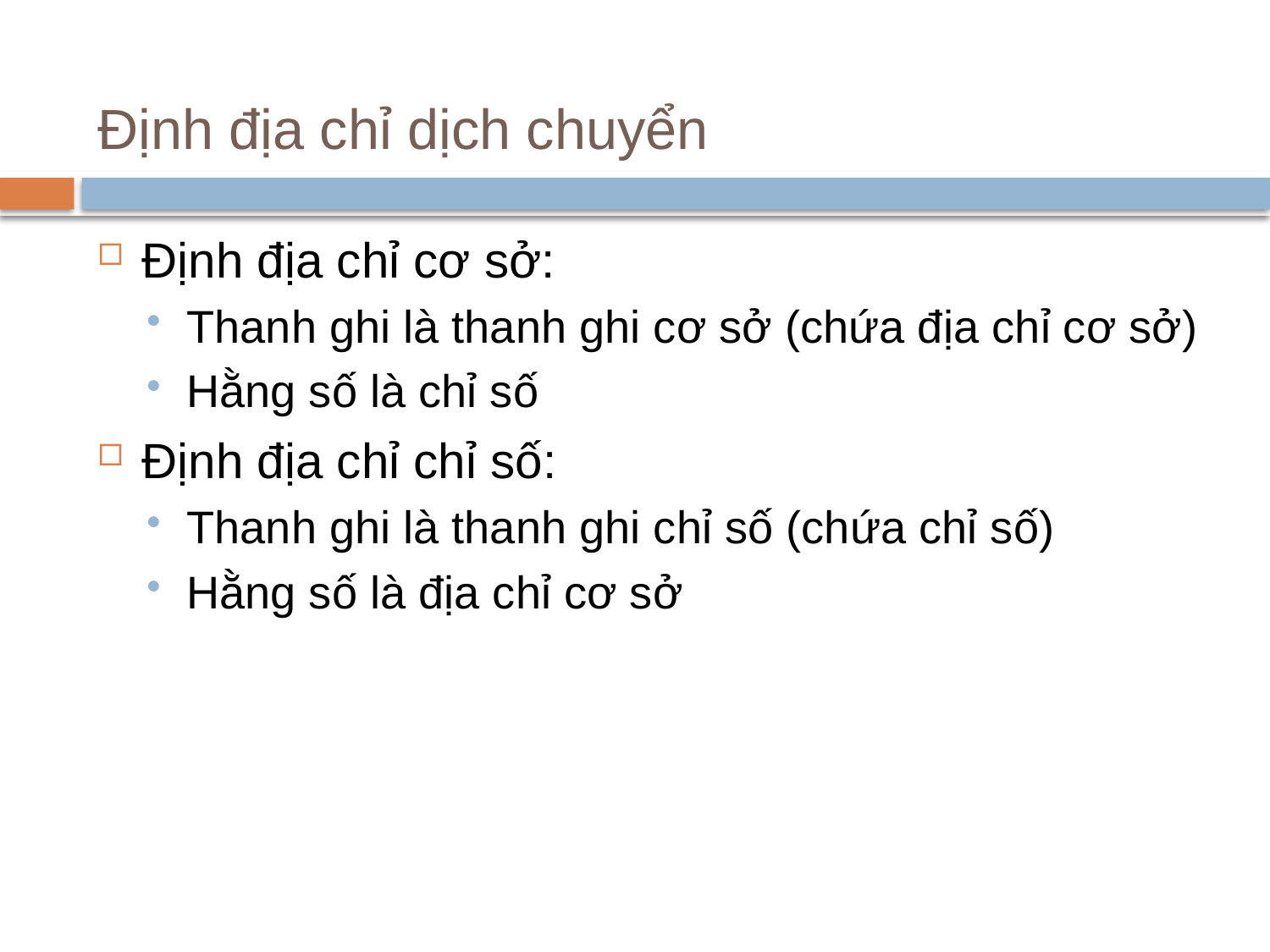

# Định địa chỉ dịch chuyển
Định địa chỉ cơ sở:
Thanh ghi là thanh ghi cơ sở (chứa địa chỉ cơ sở)
Hằng số là chỉ số
Định địa chỉ chỉ số:
Thanh ghi là thanh ghi chỉ số (chứa chỉ số)
Hằng số là địa chỉ cơ sở